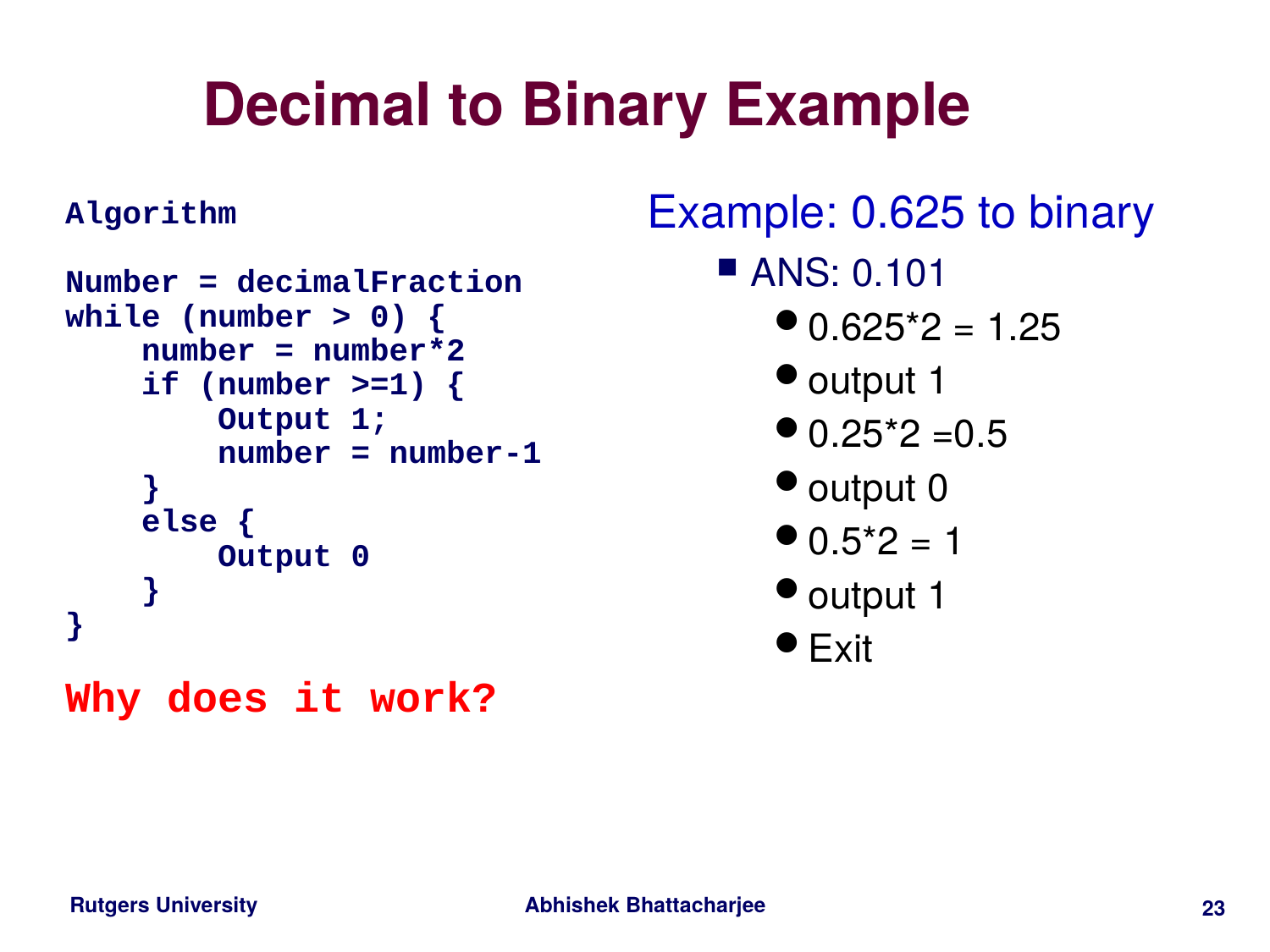

# Decimal to Binary Example
Example: 0.625 to binary
ANS: 0.101
0.625*2 = 1.25
output 1
0.25*2 =0.5
output 0
0.5*2 = 1
output 1
Exit
Algorithm

Number = decimalFraction
while (number > 0) {
    number = number*2
    if (number >=1) {
        Output 1;
        number = number-1
    }
    else {
        Output 0
    }
}

Why does it work?